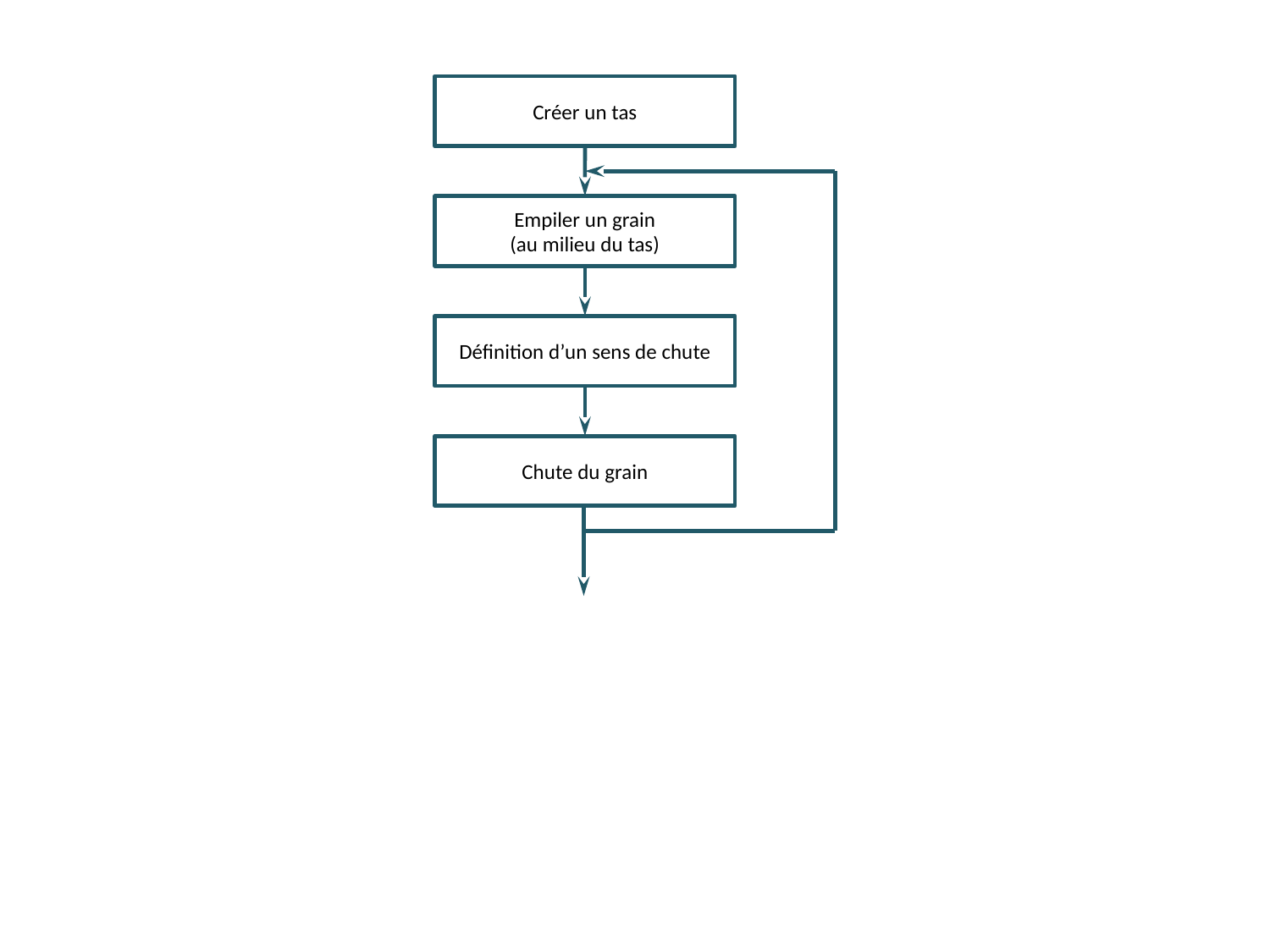

Créer un tas
Empiler un grain
(au milieu du tas)
Définition d’un sens de chute
Chute du grain